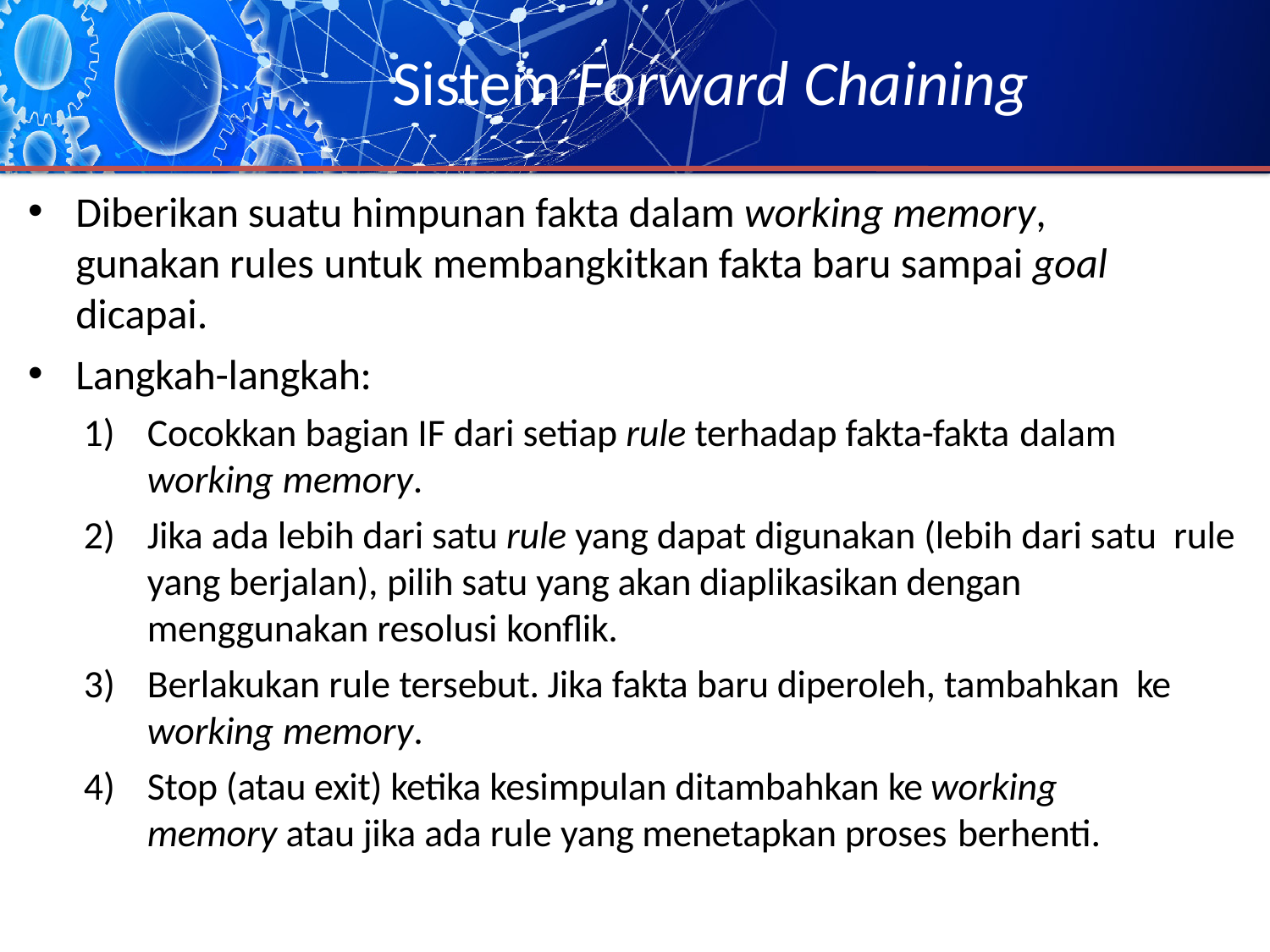

# Sistem Forward Chaining

Diberikan suatu himpunan fakta dalam working memory,  gunakan rules untuk membangkitkan fakta baru sampai goal  dicapai.
Langkah-langkah:
Cocokkan bagian IF dari setiap rule terhadap fakta-fakta dalam
working memory.
Jika ada lebih dari satu rule yang dapat digunakan (lebih dari satu  rule yang berjalan), pilih satu yang akan diaplikasikan dengan  menggunakan resolusi konflik.
Berlakukan rule tersebut. Jika fakta baru diperoleh, tambahkan  ke working memory.
Stop (atau exit) ketika kesimpulan ditambahkan ke working  memory atau jika ada rule yang menetapkan proses berhenti.